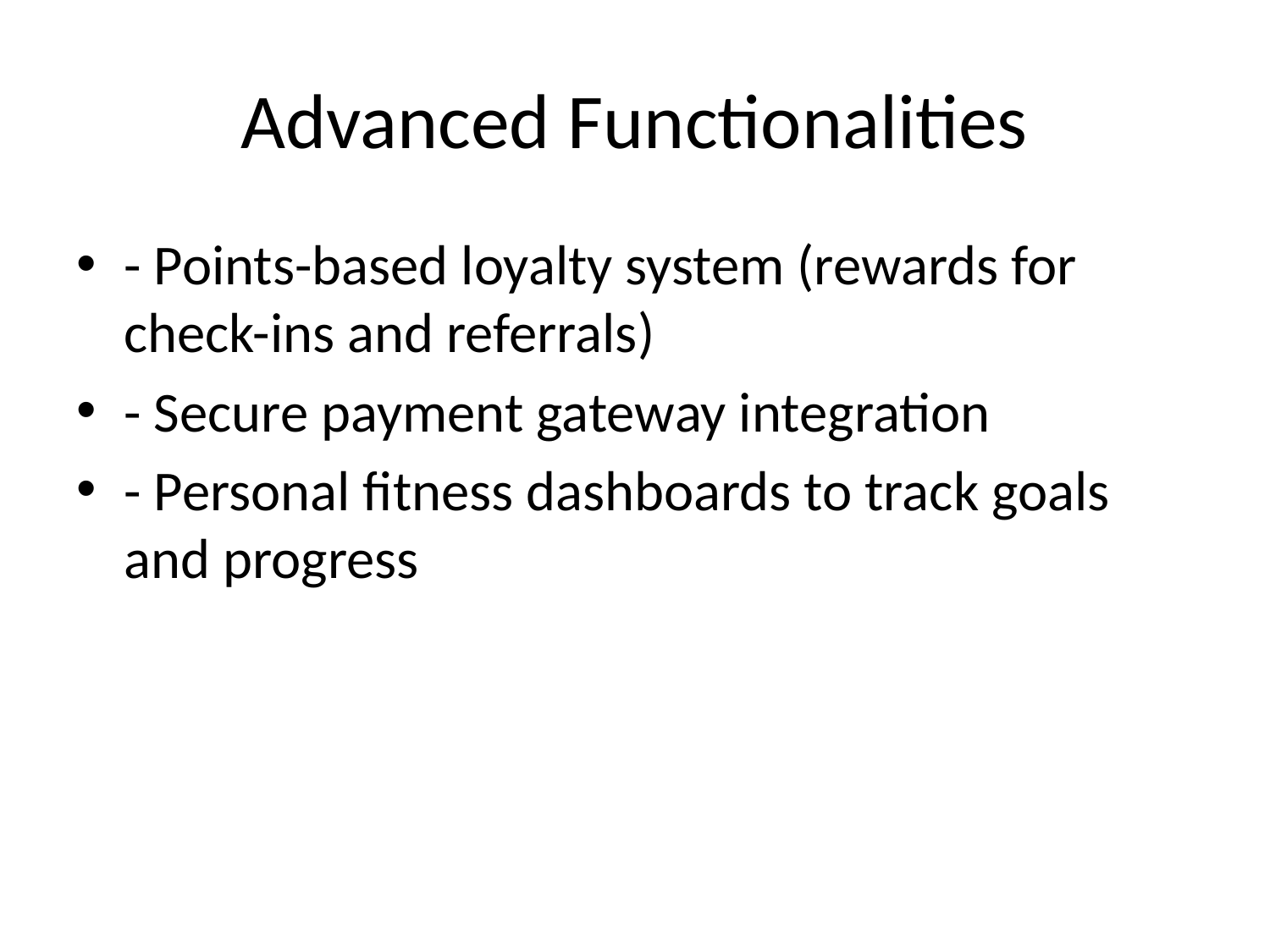

# Advanced Functionalities
- Points-based loyalty system (rewards for check-ins and referrals)
- Secure payment gateway integration
- Personal fitness dashboards to track goals and progress